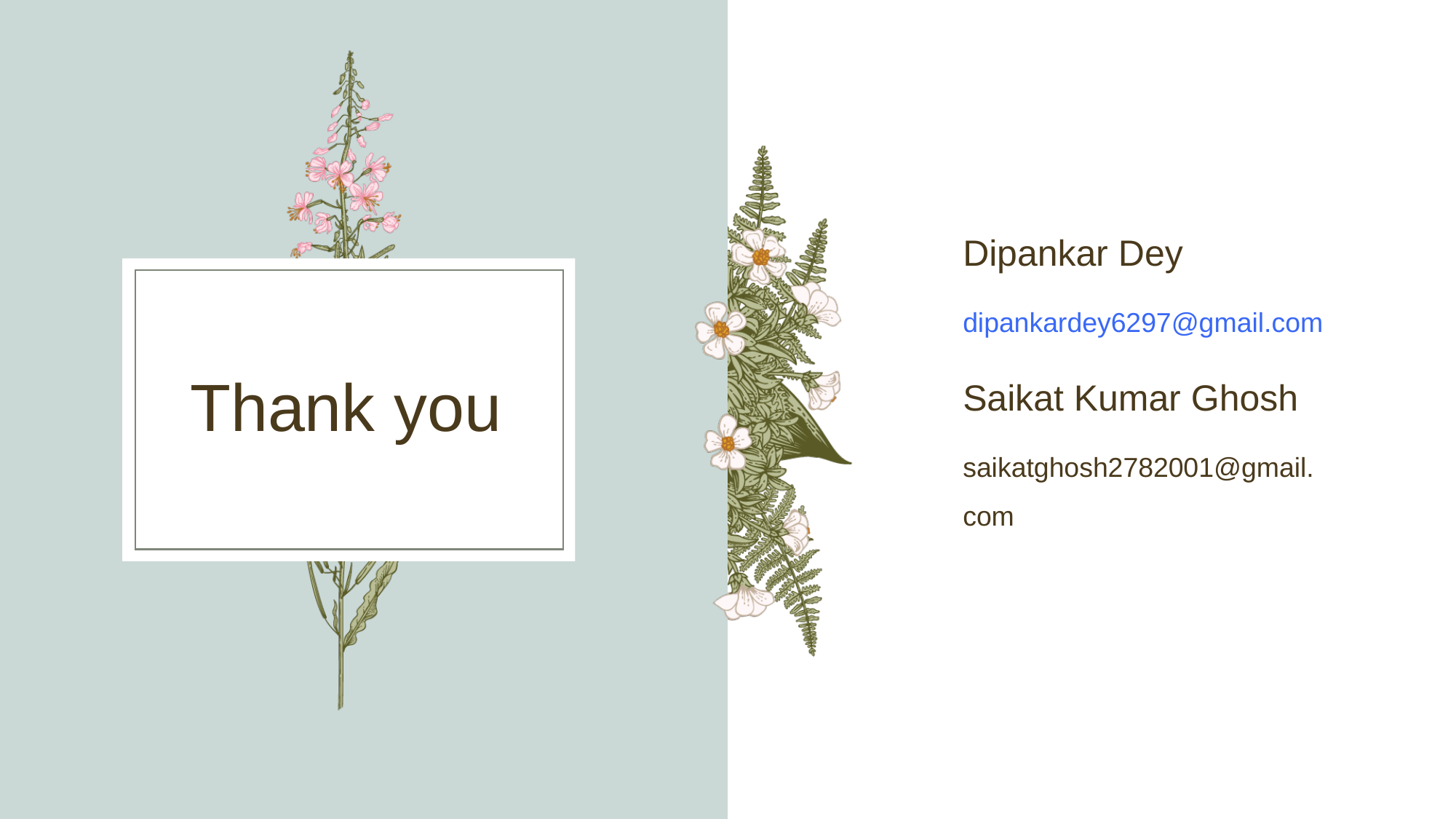

Dipankar Dey
dipankardey6297@gmail.com
Saikat Kumar Ghosh
saikatghosh2782001@gmail.com

# Thank you